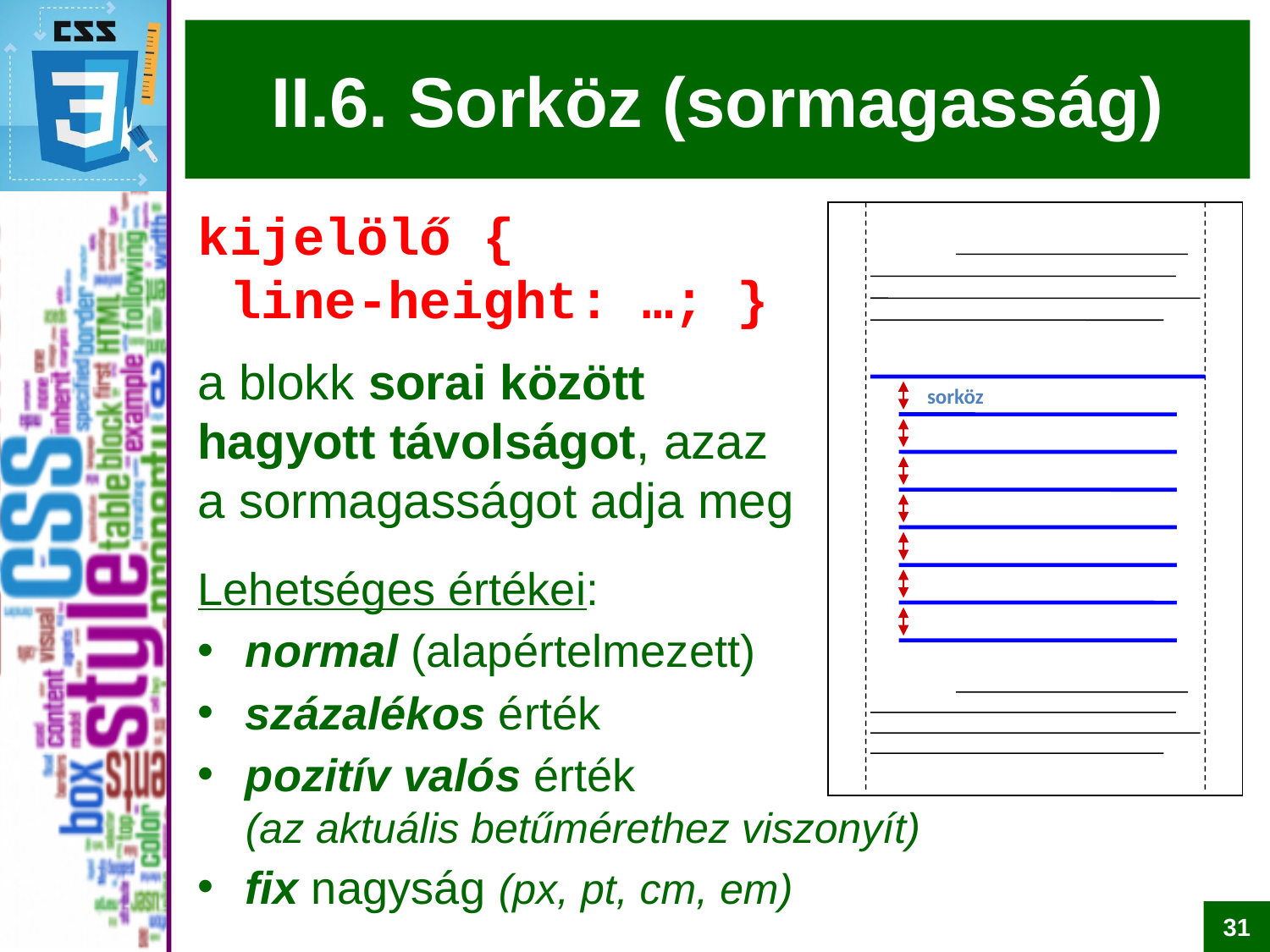

# II.6. Sorköz (sormagasság)
kijelölő {
 line-height: …; }
a blokk sorai között
hagyott távolságot, azaz
a sormagasságot adja meg
Lehetséges értékei:
normal (alapértelmezett)
százalékos érték
pozitív valós érték
(az aktuális betűmérethez viszonyít)
fix nagyság (px, pt, cm, em)

sorköz
31